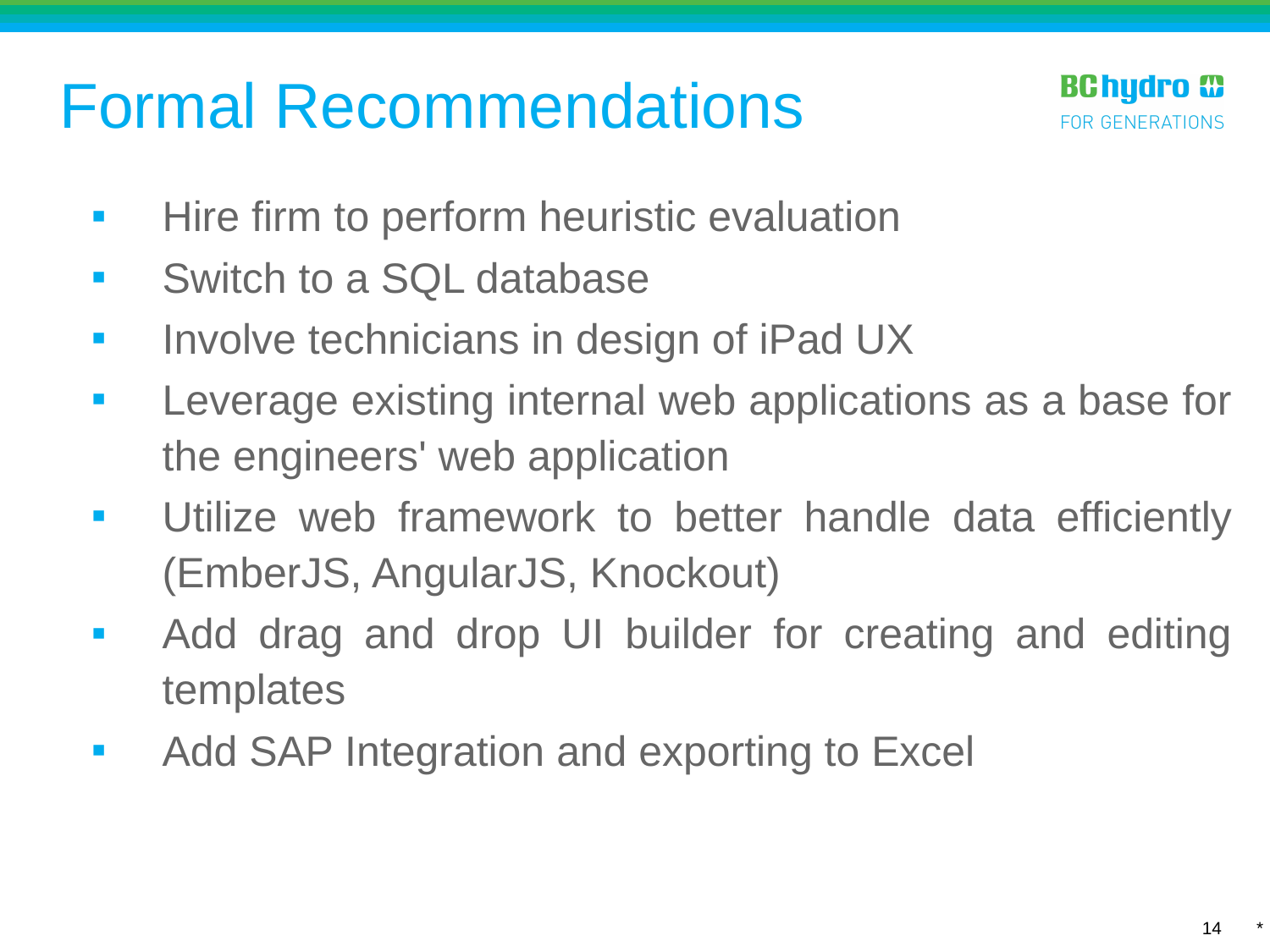

Formal Recommendations
Hire firm to perform heuristic evaluation
Switch to a SQL database
Involve technicians in design of iPad UX
Leverage existing internal web applications as a base for the engineers' web application
Utilize web framework to better handle data efficiently (EmberJS, AngularJS, Knockout)
Add drag and drop UI builder for creating and editing templates
Add SAP Integration and exporting to Excel

*
14